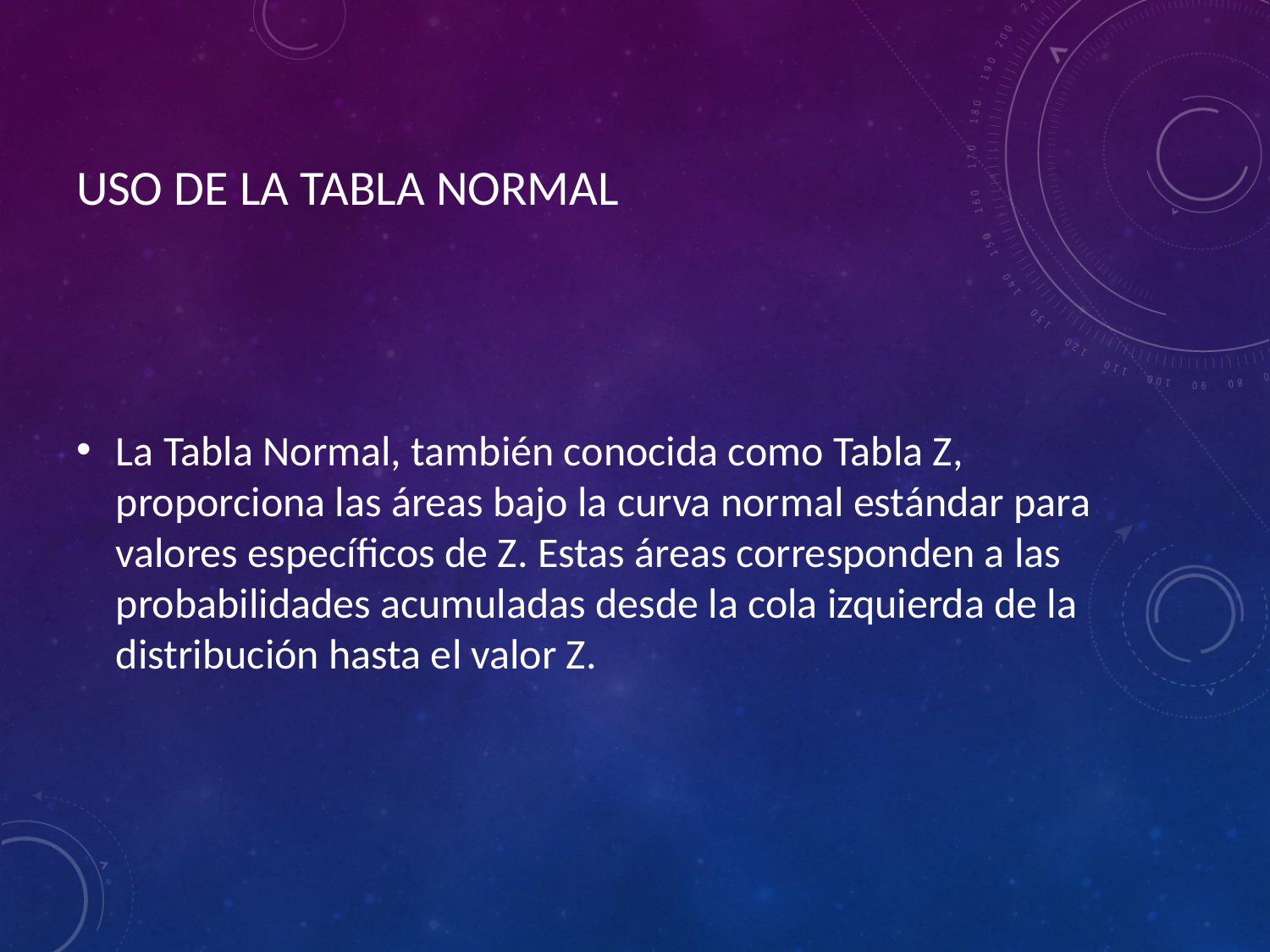

# Uso de la Tabla Normal
La Tabla Normal, también conocida como Tabla Z, proporciona las áreas bajo la curva normal estándar para valores específicos de Z. Estas áreas corresponden a las probabilidades acumuladas desde la cola izquierda de la distribución hasta el valor Z.